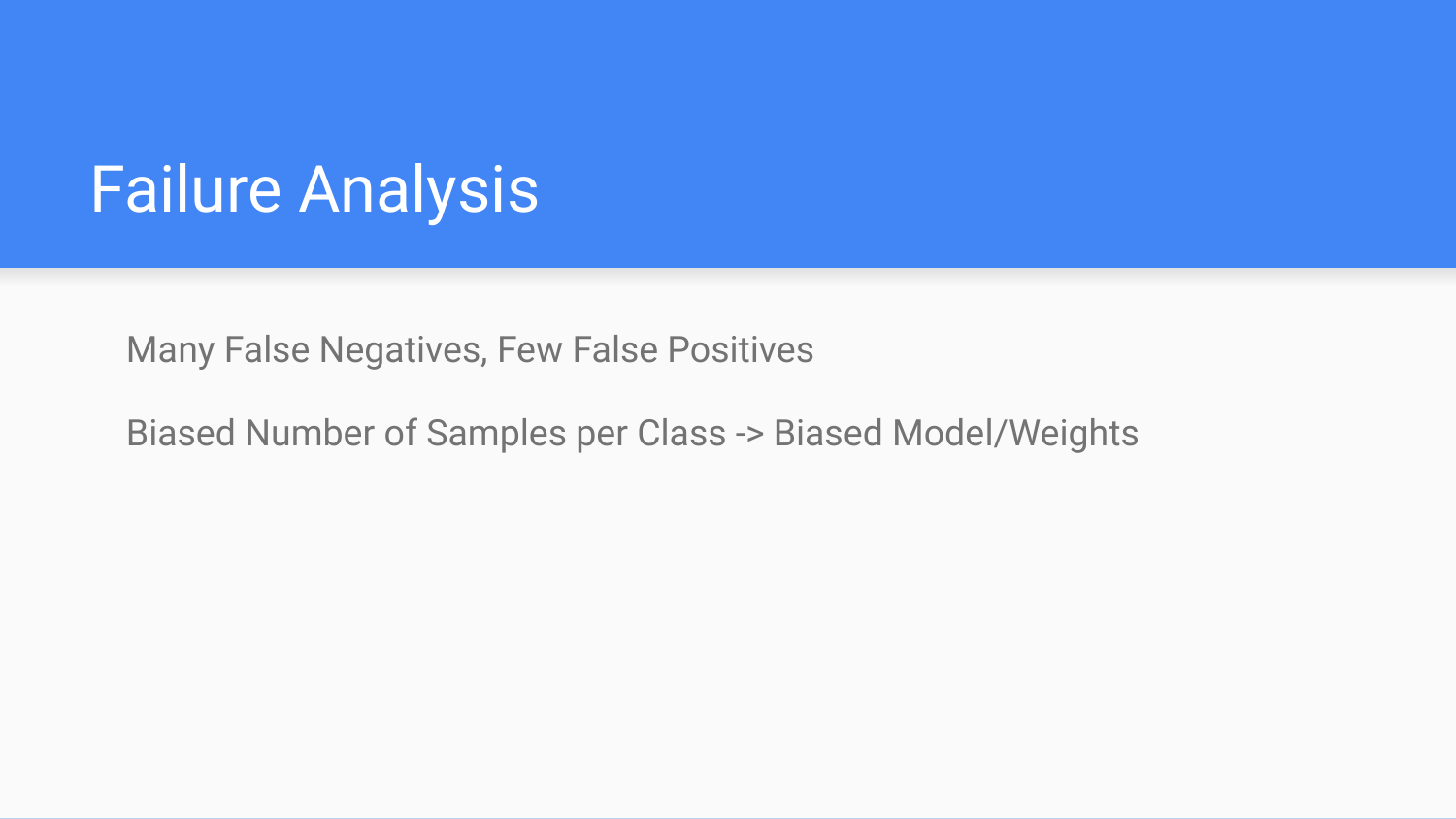

# Failure Analysis
Many False Negatives, Few False Positives
Biased Number of Samples per Class -> Biased Model/Weights